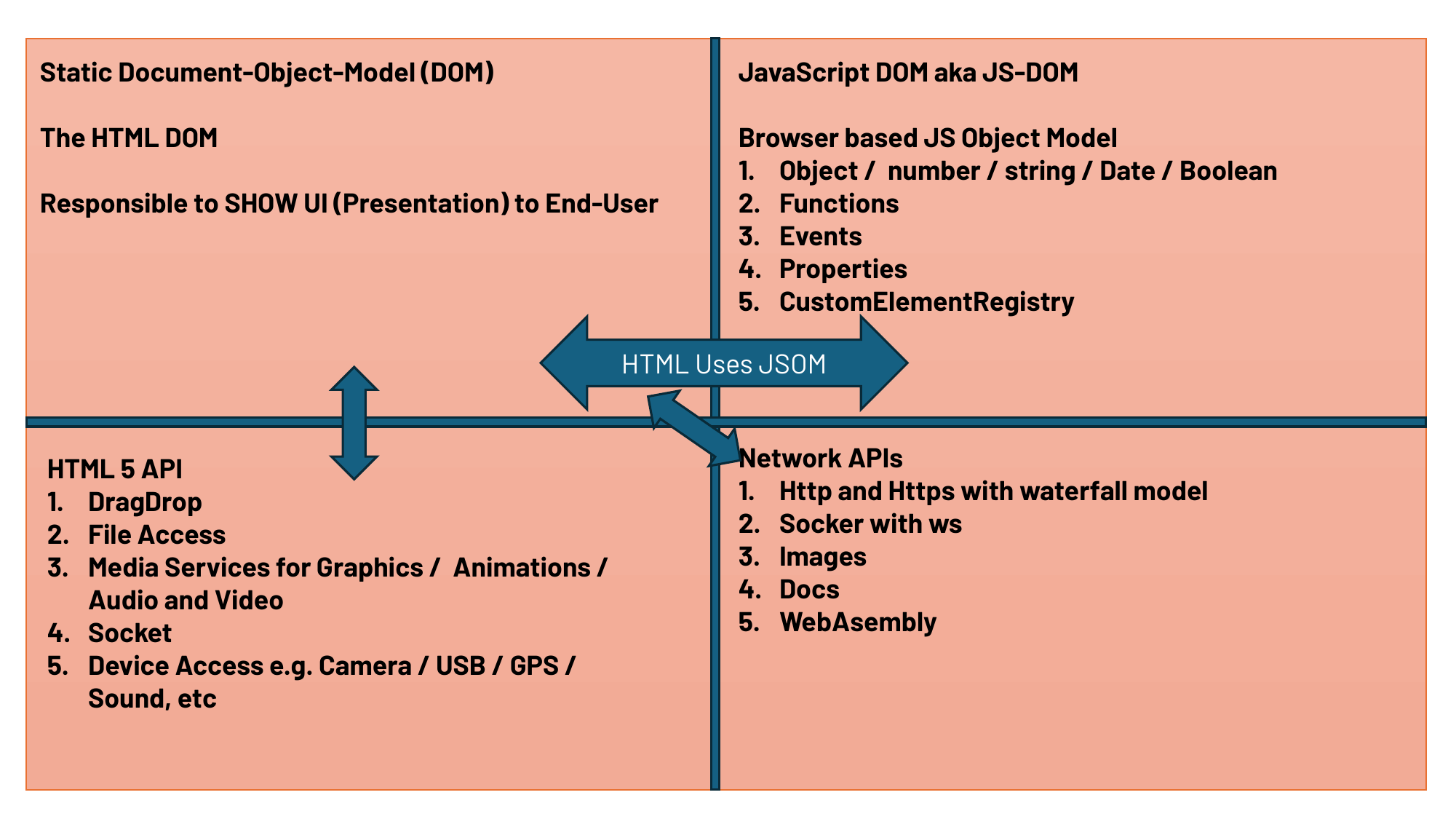

Static Document-Object-Model (DOM)

The HTML DOM

Responsible to SHOW UI (Presentation) to End-User

JavaScript DOM aka JS-DOM

Browser based JS Object Model
Object /  number / string / Date / Boolean
Functions
Events
Properties
CustomElementRegistry
HTML Uses JSOM

Network APIs
Http and Https with waterfall model
Socker with ws
Images
Docs
WebAsembly
HTML 5 API
DragDrop
File Access
Media Services for Graphics /  Animations / Audio and Video
Socket
Device Access e.g. Camera / USB / GPS / Sound, etc